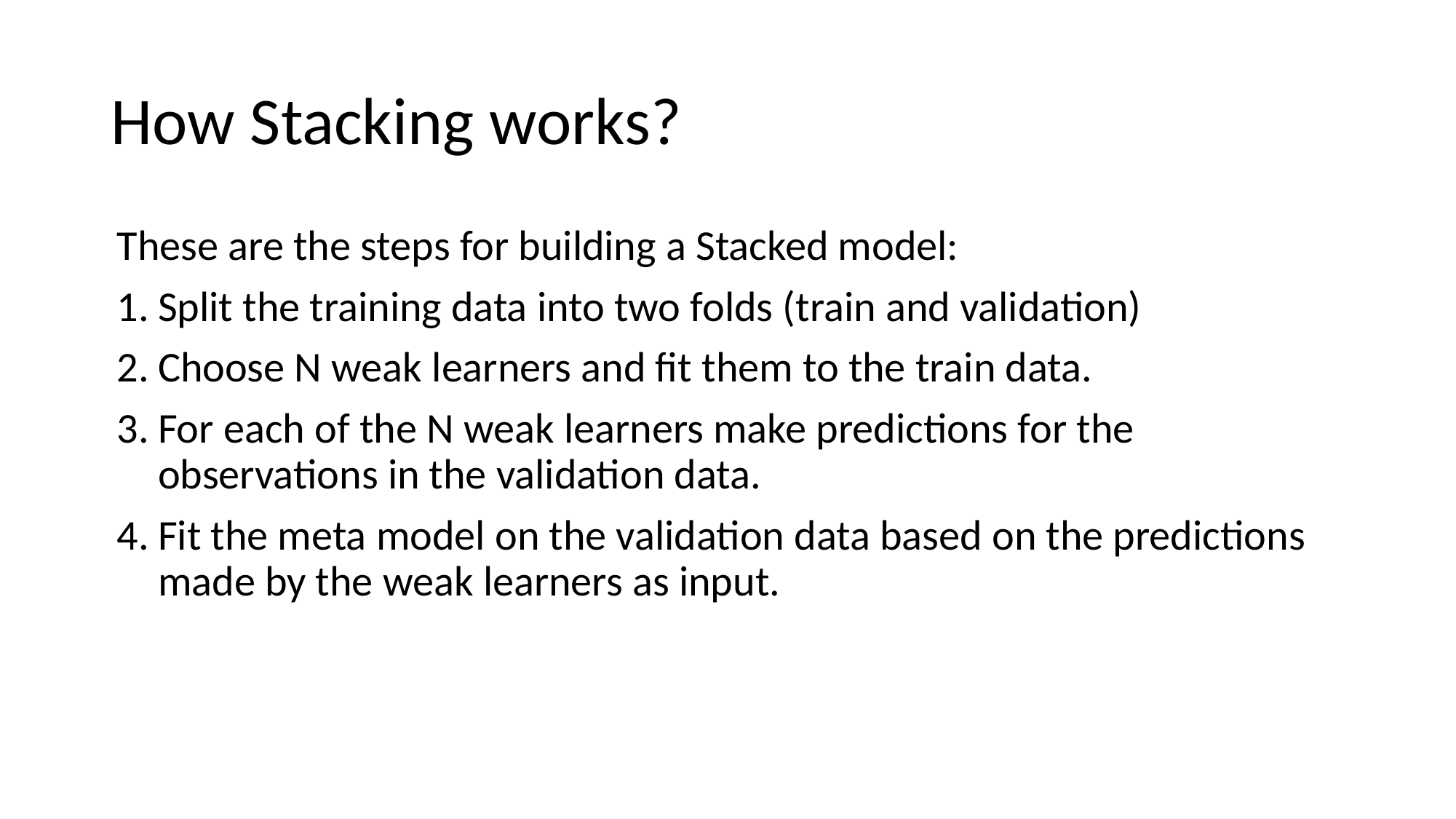

# How Stacking works?
These are the steps for building a Stacked model:
Split the training data into two folds (train and validation)
Choose N weak learners and fit them to the train data.
For each of the N weak learners make predictions for the observations in the validation data.
Fit the meta model on the validation data based on the predictions made by the weak learners as input.